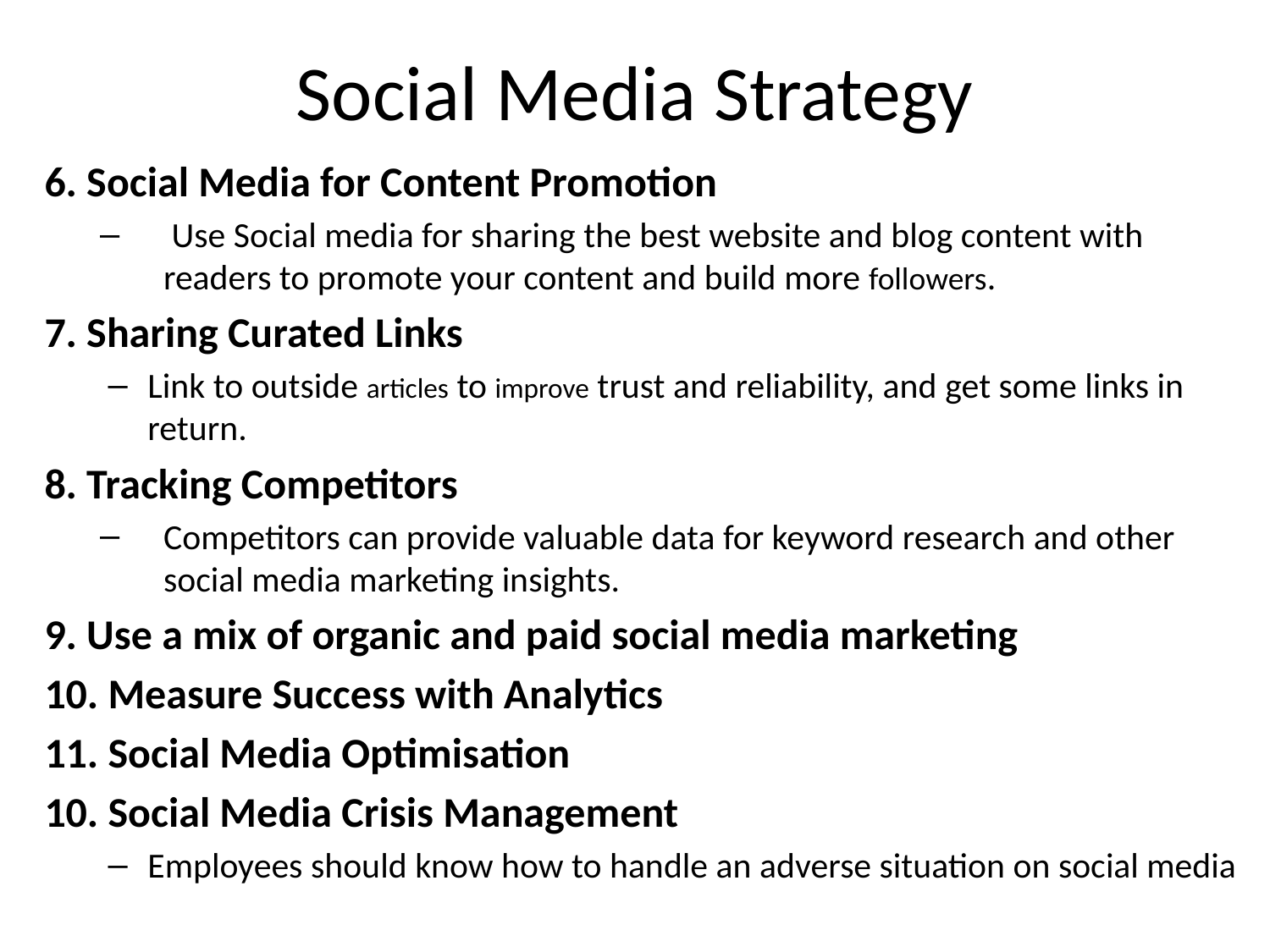

# Social Media Strategy
6. Social Media for Content Promotion
 Use Social media for sharing the best website and blog content with readers to promote your content and build more followers.
7. Sharing Curated Links
Link to outside articles to improve trust and reliability, and get some links in return.
8. Tracking Competitors
Competitors can provide valuable data for keyword research and other social media marketing insights.
9. Use a mix of organic and paid social media marketing
10. Measure Success with Analytics
11. Social Media Optimisation
10. Social Media Crisis Management
Employees should know how to handle an adverse situation on social media